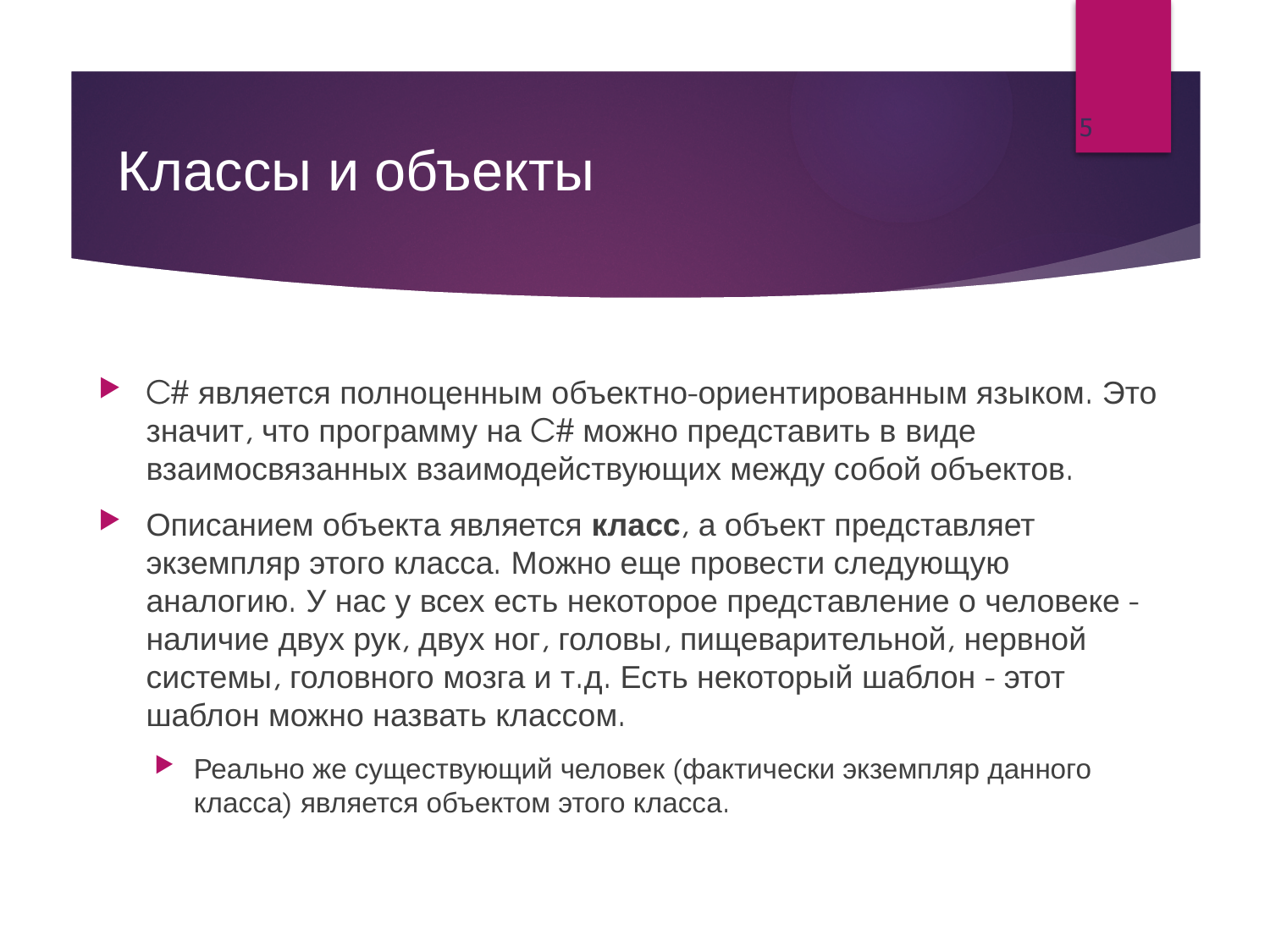

5
# Классы и объекты
C# является полноценным объектно-ориентированным языком. Это значит, что программу на C# можно представить в виде взаимосвязанных взаимодействующих между собой объектов.
Описанием объекта является класс, а объект представляет экземпляр этого класса. Можно еще провести следующую аналогию. У нас у всех есть некоторое представление о человеке - наличие двух рук, двух ног, головы, пищеварительной, нервной системы, головного мозга и т.д. Есть некоторый шаблон - этот шаблон можно назвать классом.
Реально же существующий человек (фактически экземпляр данного класса) является объектом этого класса.